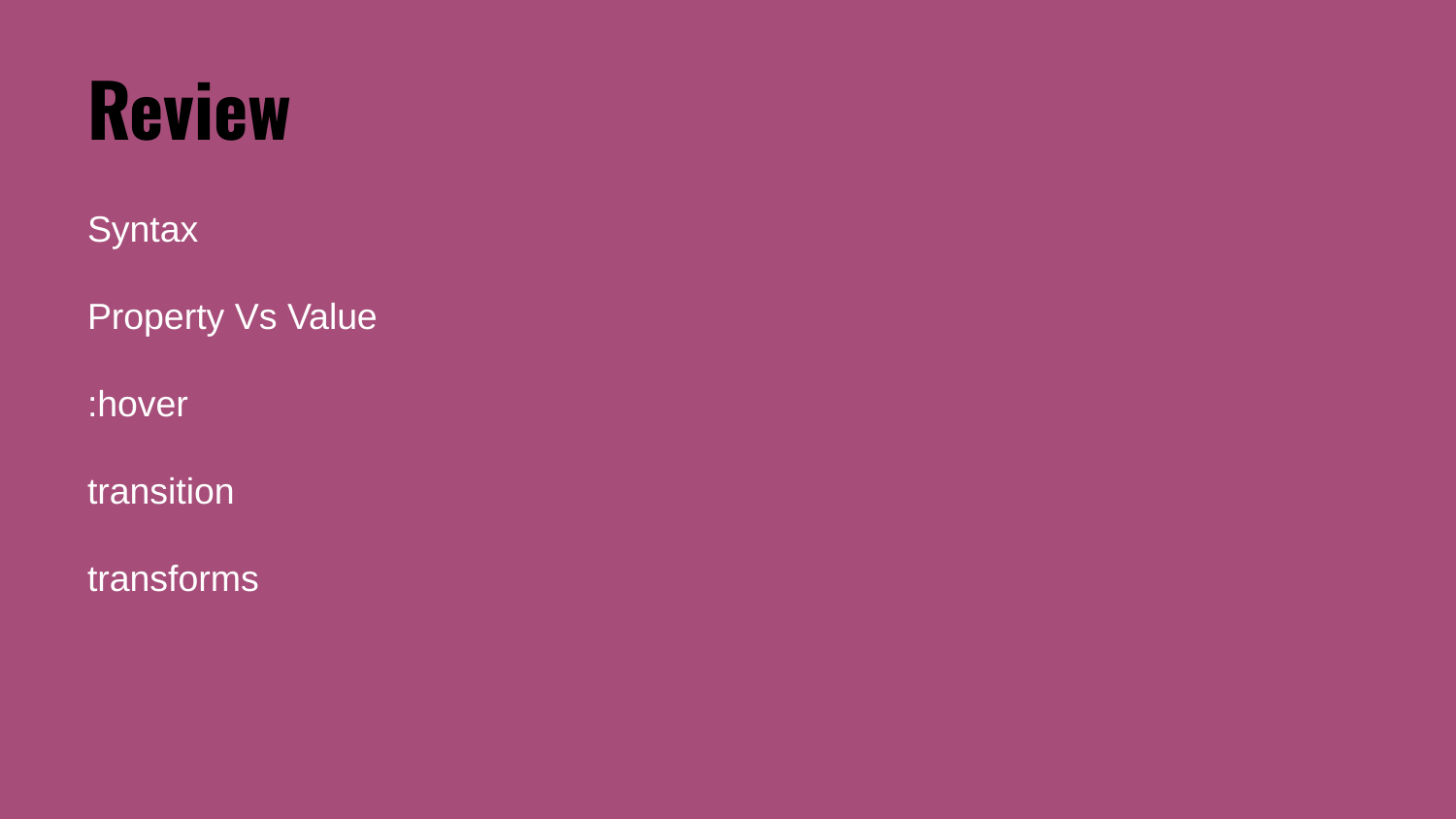

# Review
Syntax

Property Vs Value

:hover

transition

transforms